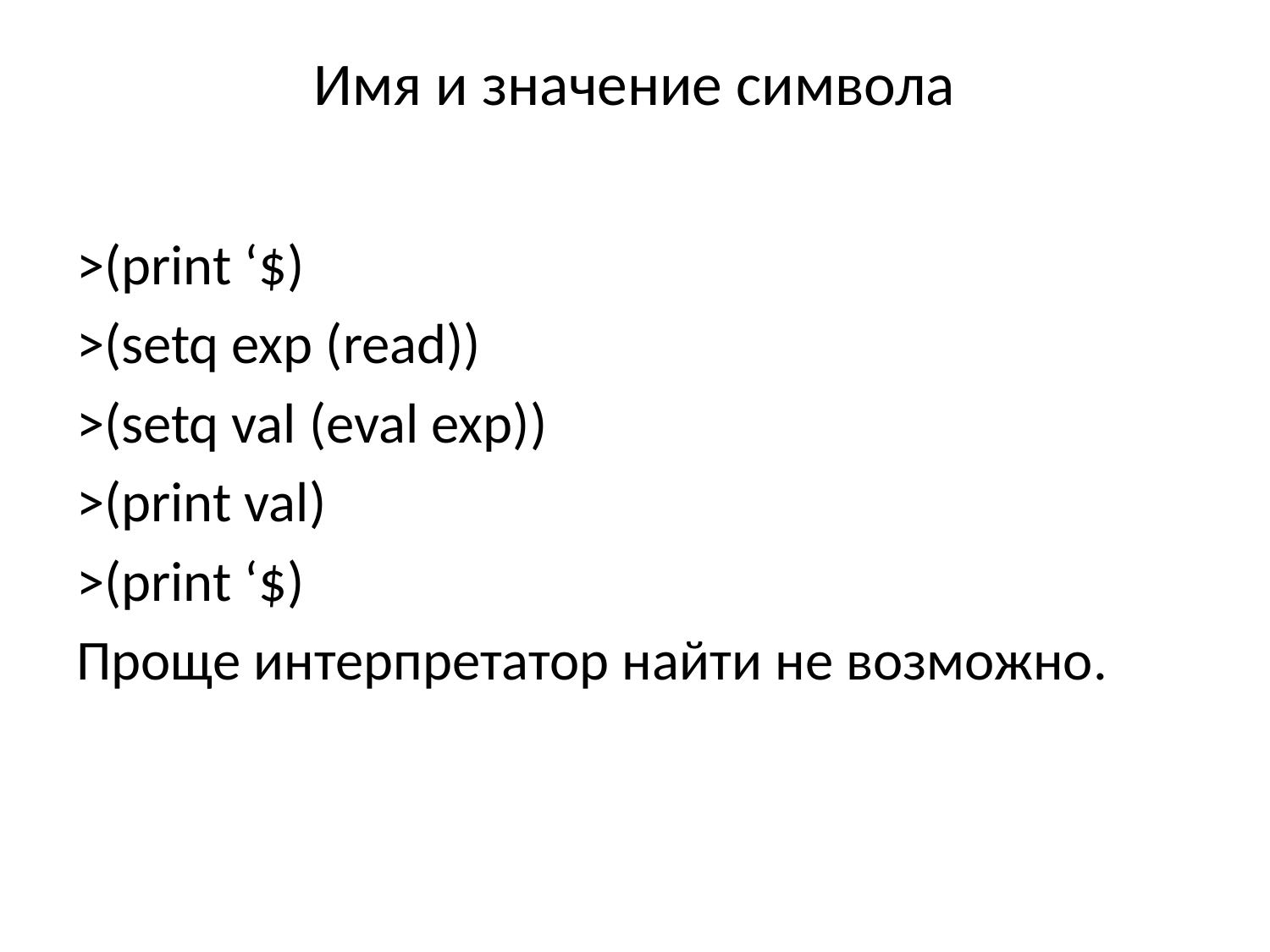

# Имя и значение символа
>(print ‘$)
>(setq exp (read))
>(setq val (eval exp))
>(print val)
>(print ‘$)
Проще интерпретатор найти не возможно.